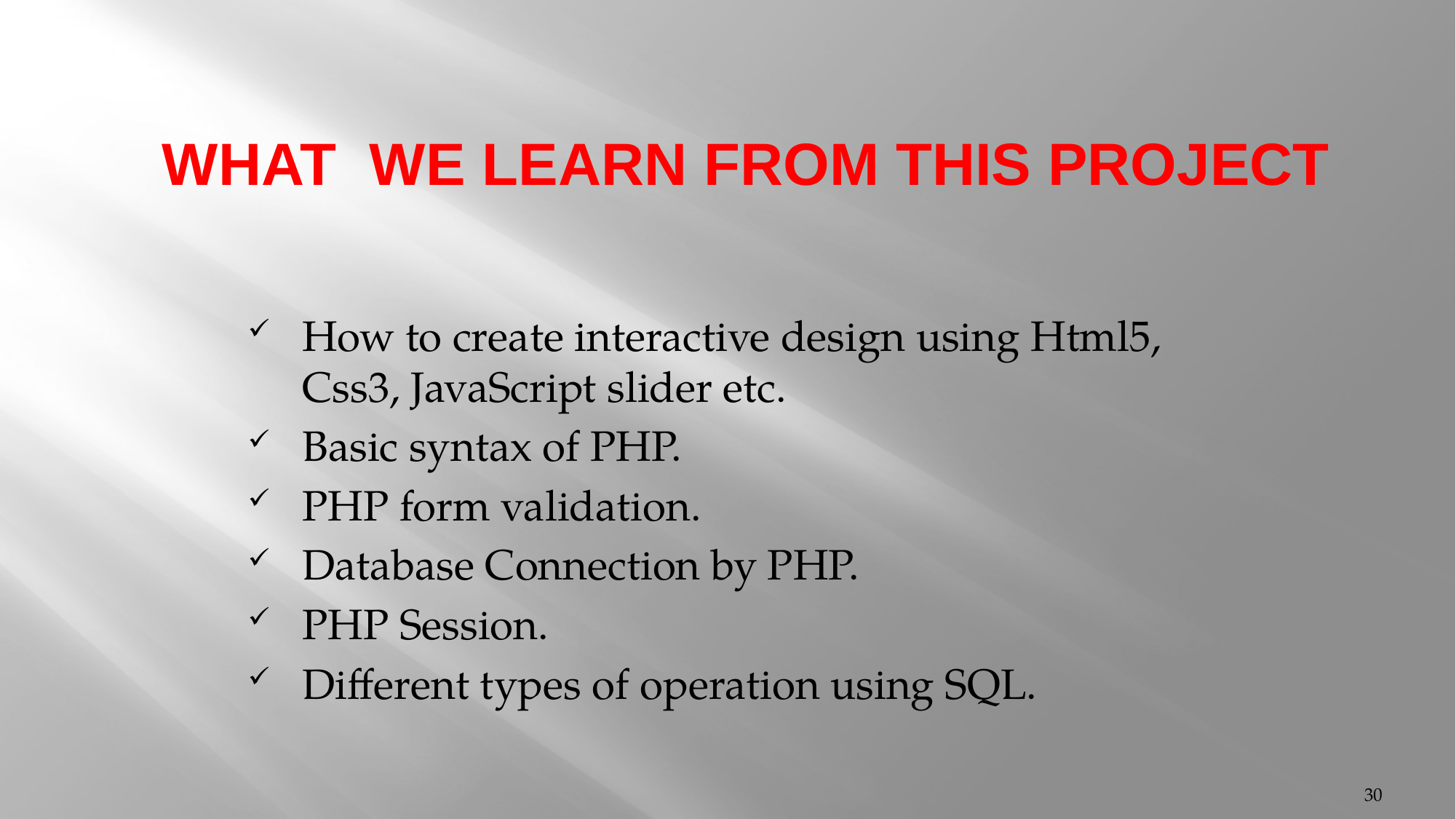

# What  we learn from this project
How to create interactive design using Html5, Css3, JavaScript slider etc.
Basic syntax of PHP.
PHP form validation.
Database Connection by PHP.
PHP Session.
Different types of operation using SQL.

30